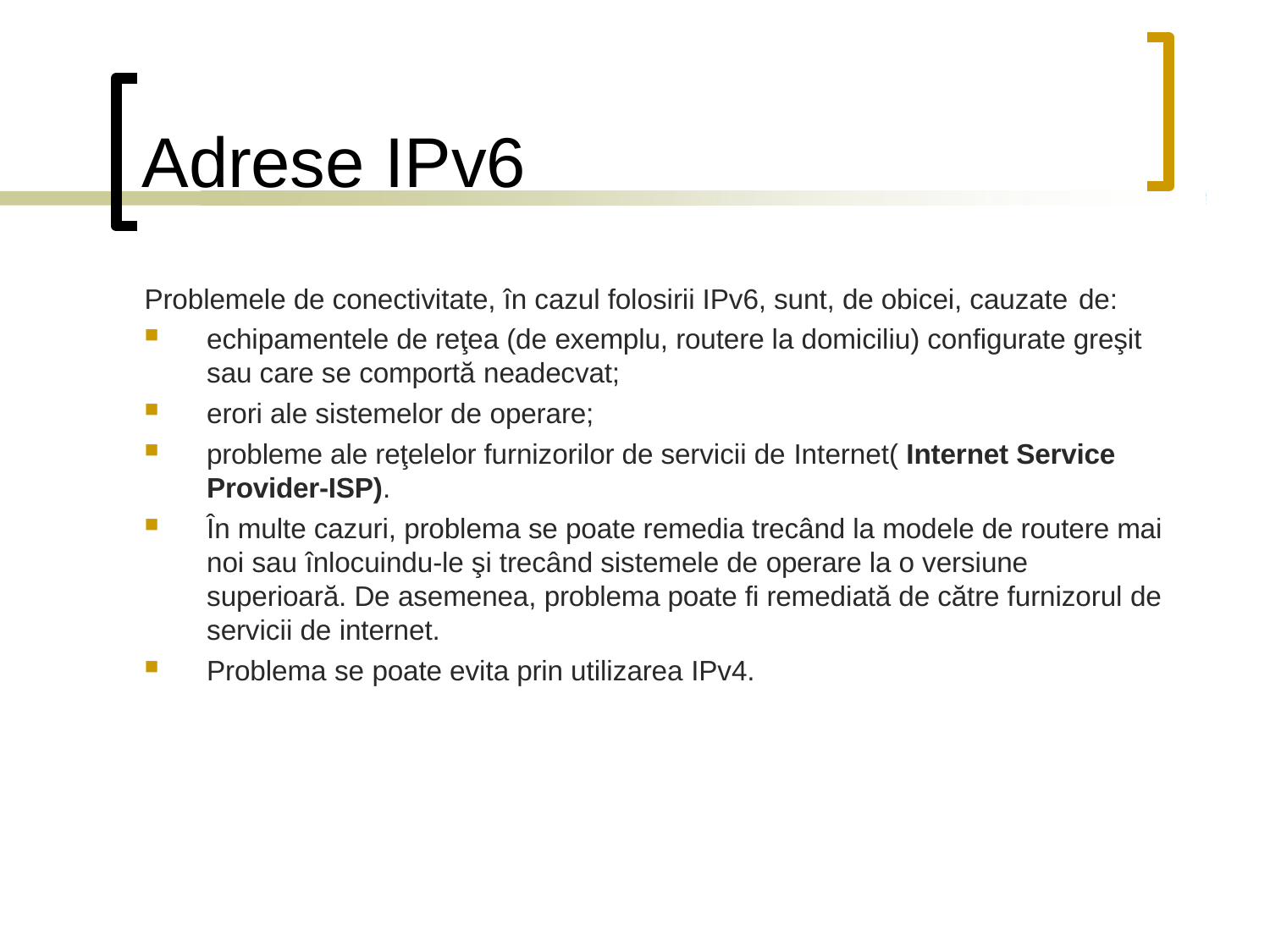

# Adrese IPv6

Problemele de conectivitate, în cazul folosirii IPv6, sunt, de obicei, cauzate de:
echipamentele de reţea (de exemplu, routere la domiciliu) configurate greşit  sau care se comportă neadecvat;
erori ale sistemelor de operare;
probleme ale reţelelor furnizorilor de servicii de Internet( Internet Service  Provider-ISP).
În multe cazuri, problema se poate remedia trecând la modele de routere mai  noi sau înlocuindu-le şi trecând sistemele de operare la o versiune  superioară. De asemenea, problema poate fi remediată de către furnizorul de  servicii de internet.
Problema se poate evita prin utilizarea IPv4.